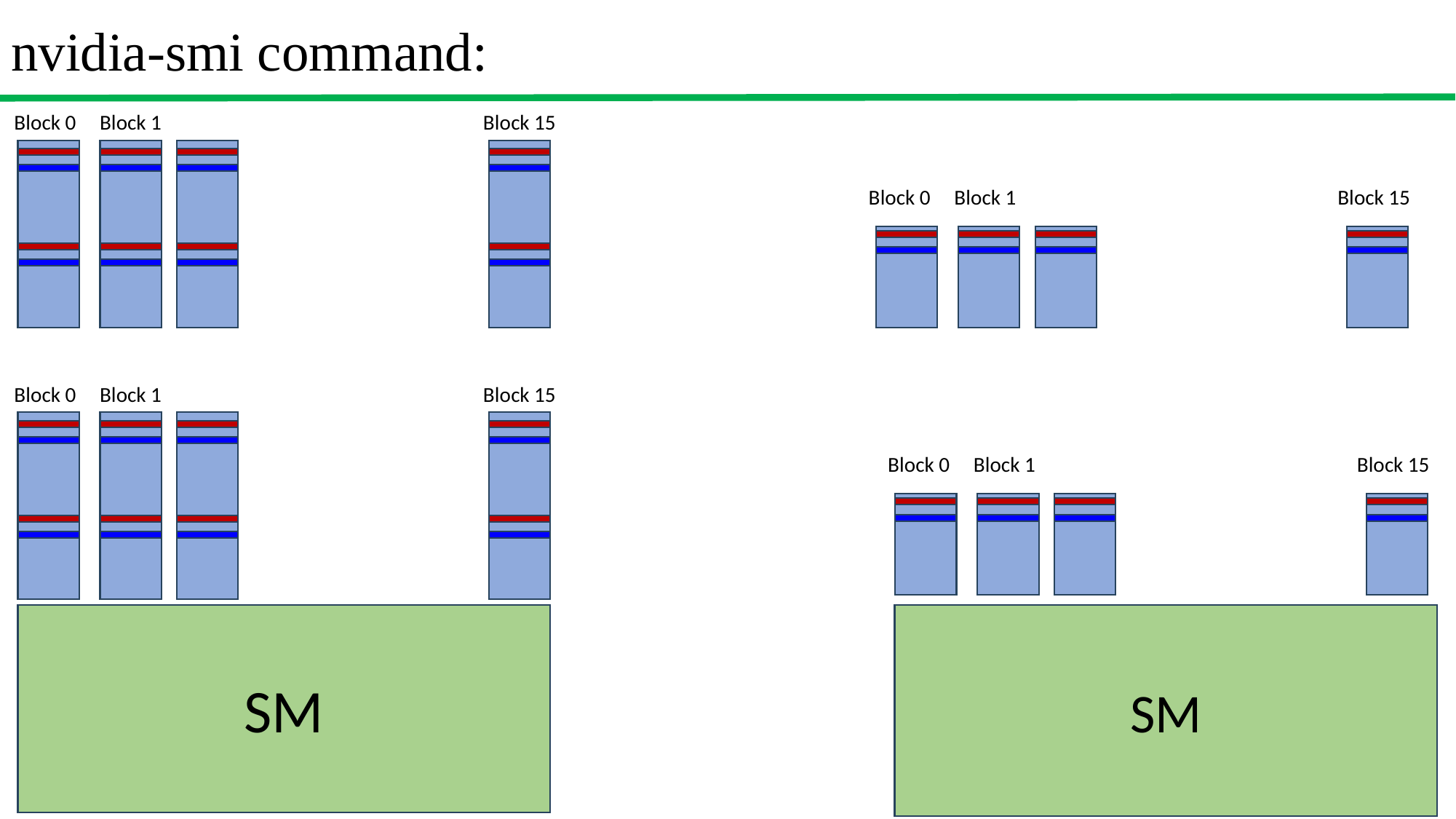

nvidia-smi command:
Block 15
Block 1
Block 0

Block 15
Block 1
Block 0

Block 15
Block 1
Block 0

Block 15
Block 1
Block 0

SM
SM
4